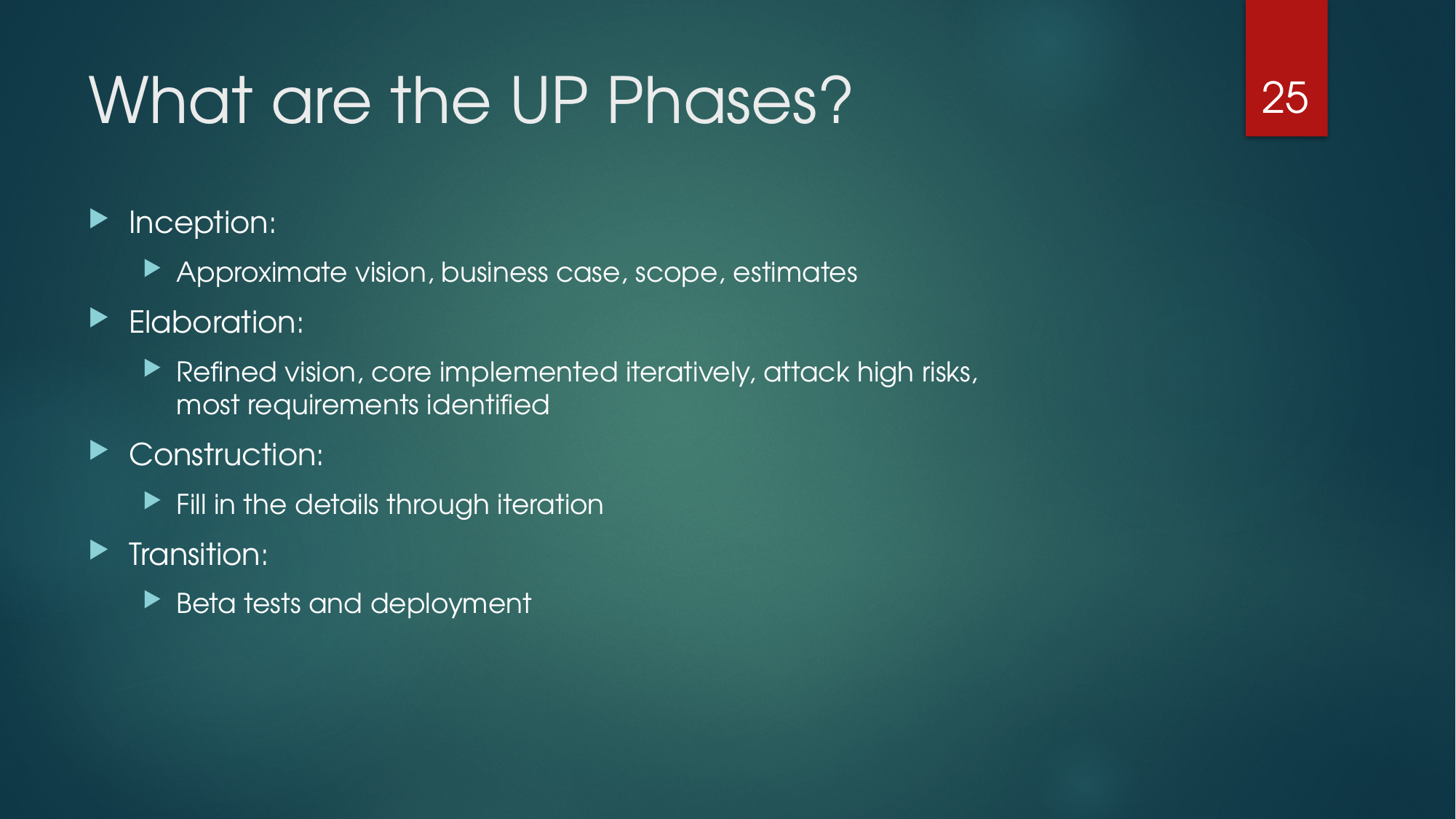

25
# What are the UP Phases?
Inception:
Approximate vision, business case, scope, estimates
Elaboration:
Refined vision, core implemented iteratively, attack high risks, most requirements identified
Construction:
Fill in the details through iteration
Transition:
Beta tests and deployment